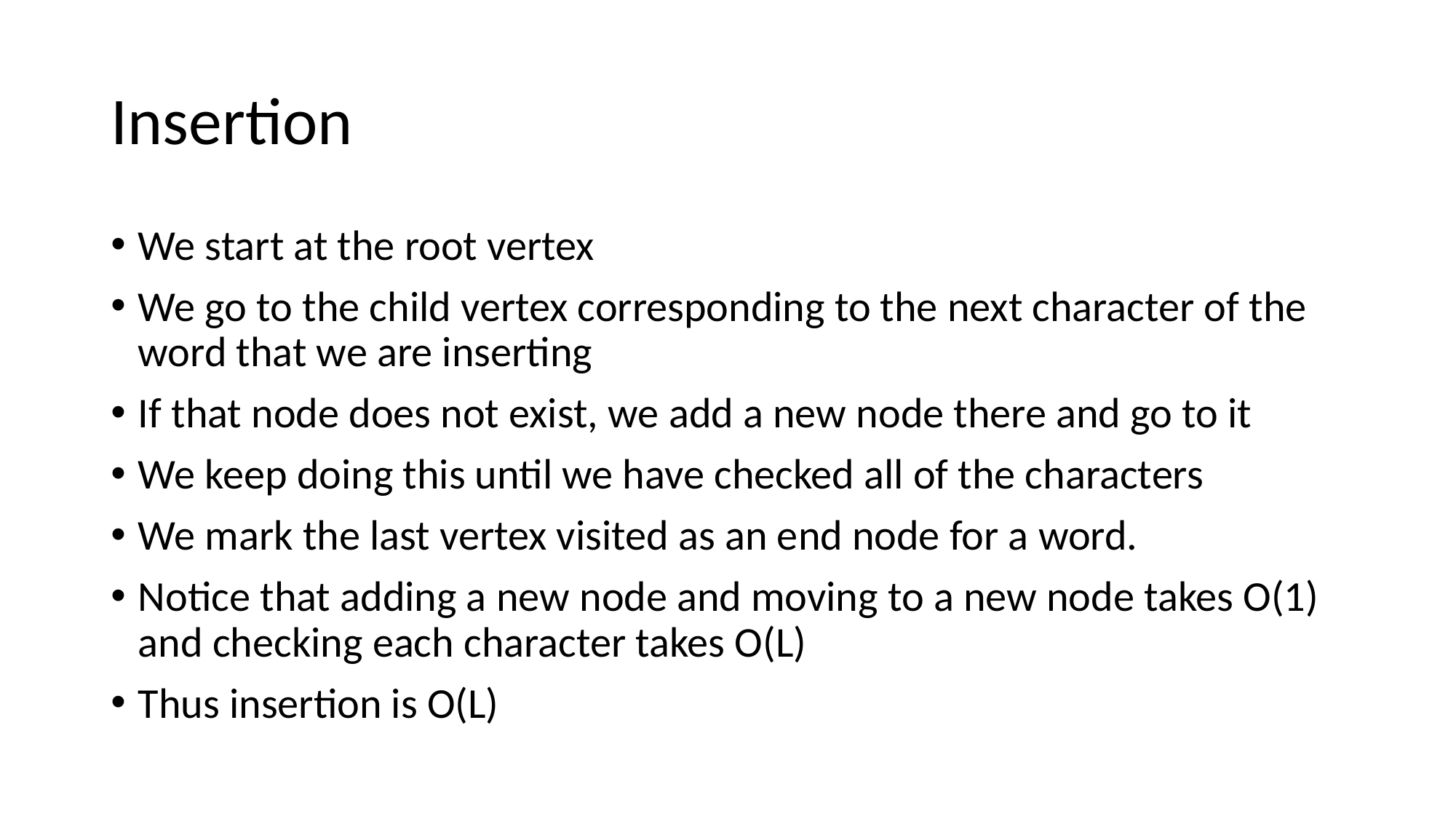

# Insertion
We start at the root vertex
We go to the child vertex corresponding to the next character of the word that we are inserting
If that node does not exist, we add a new node there and go to it
We keep doing this until we have checked all of the characters
We mark the last vertex visited as an end node for a word.
Notice that adding a new node and moving to a new node takes O(1) and checking each character takes O(L)
Thus insertion is O(L)